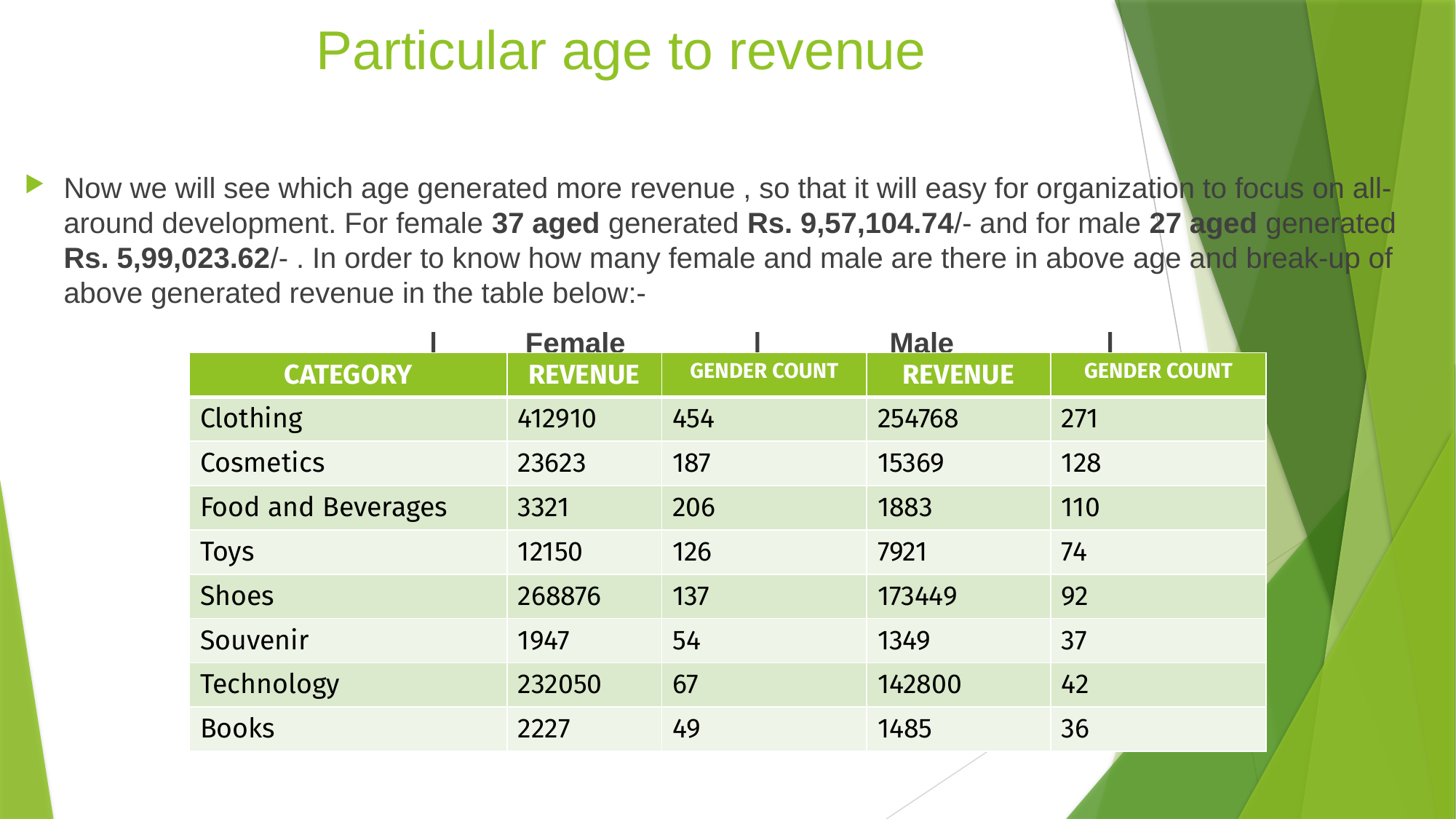

# Particular age to revenue
Now we will see which age generated more revenue , so that it will easy for organization to focus on all-around development. For female 37 aged generated Rs. 9,57,104.74/- and for male 27 aged generated Rs. 5,99,023.62/- . In order to know how many female and male are there in above age and break-up of above generated revenue in the table below:-
                                                     |           Female                |                Male                   |
| CATEGORY | REVENUE | GENDER COUNT | REVENUE | GENDER COUNT |
| --- | --- | --- | --- | --- |
| Clothing | 412910 | 454 | 254768 | 271 |
| Cosmetics | 23623 | 187 | 15369 | 128 |
| Food and Beverages | 3321 | 206 | 1883 | 110 |
| Toys | 12150 | 126 | 7921 | 74 |
| Shoes | 268876 | 137 | 173449 | 92 |
| Souvenir | 1947 | 54 | 1349 | 37 |
| Technology | 232050 | 67 | 142800 | 42 |
| Books | 2227 | 49 | 1485 | 36 |